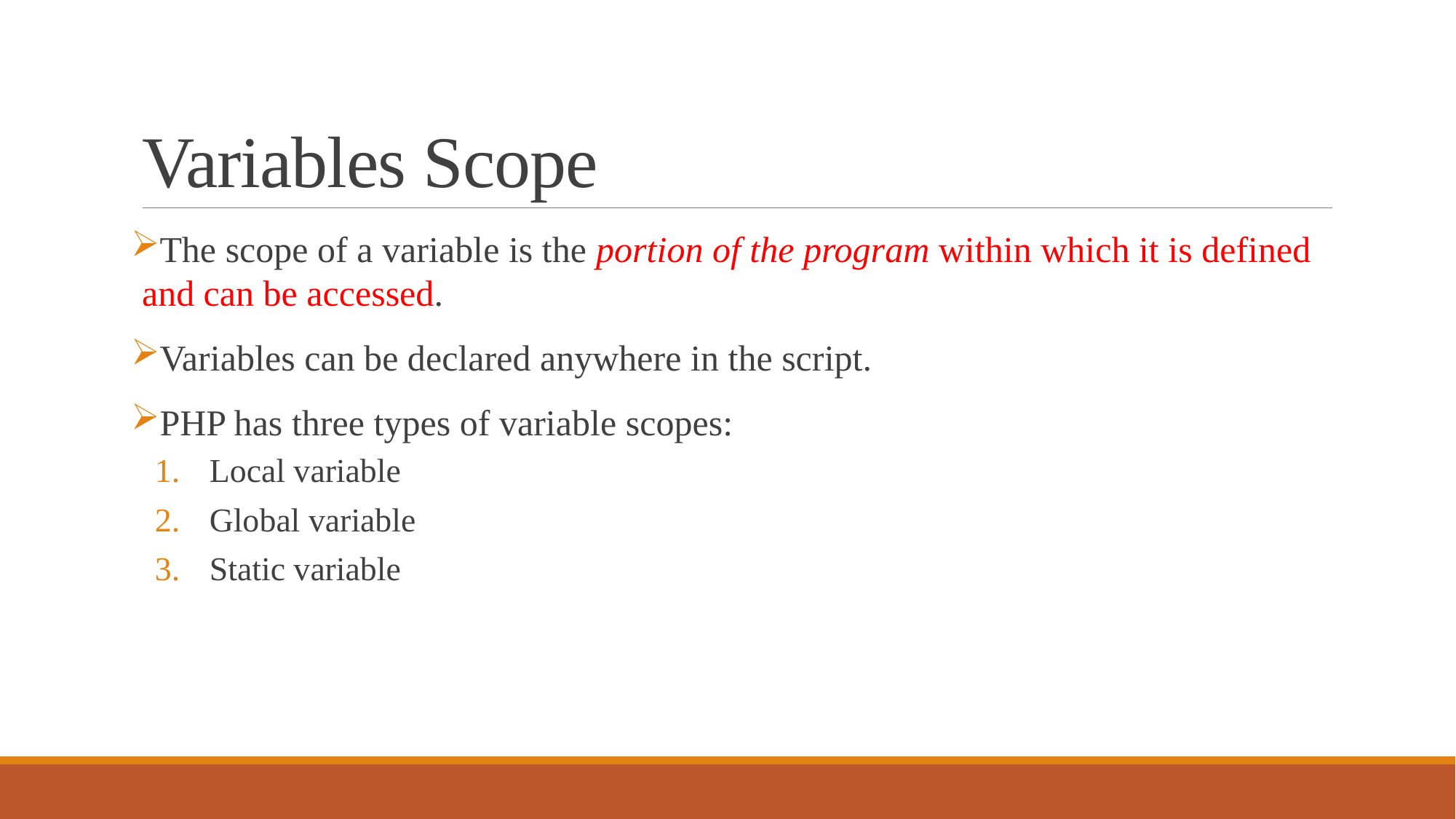

# Variables Scope
The scope of a variable is the portion of the program within which it is defined and can be accessed.
Variables can be declared anywhere in the script.
PHP has three types of variable scopes:
Local variable
Global variable
Static variable